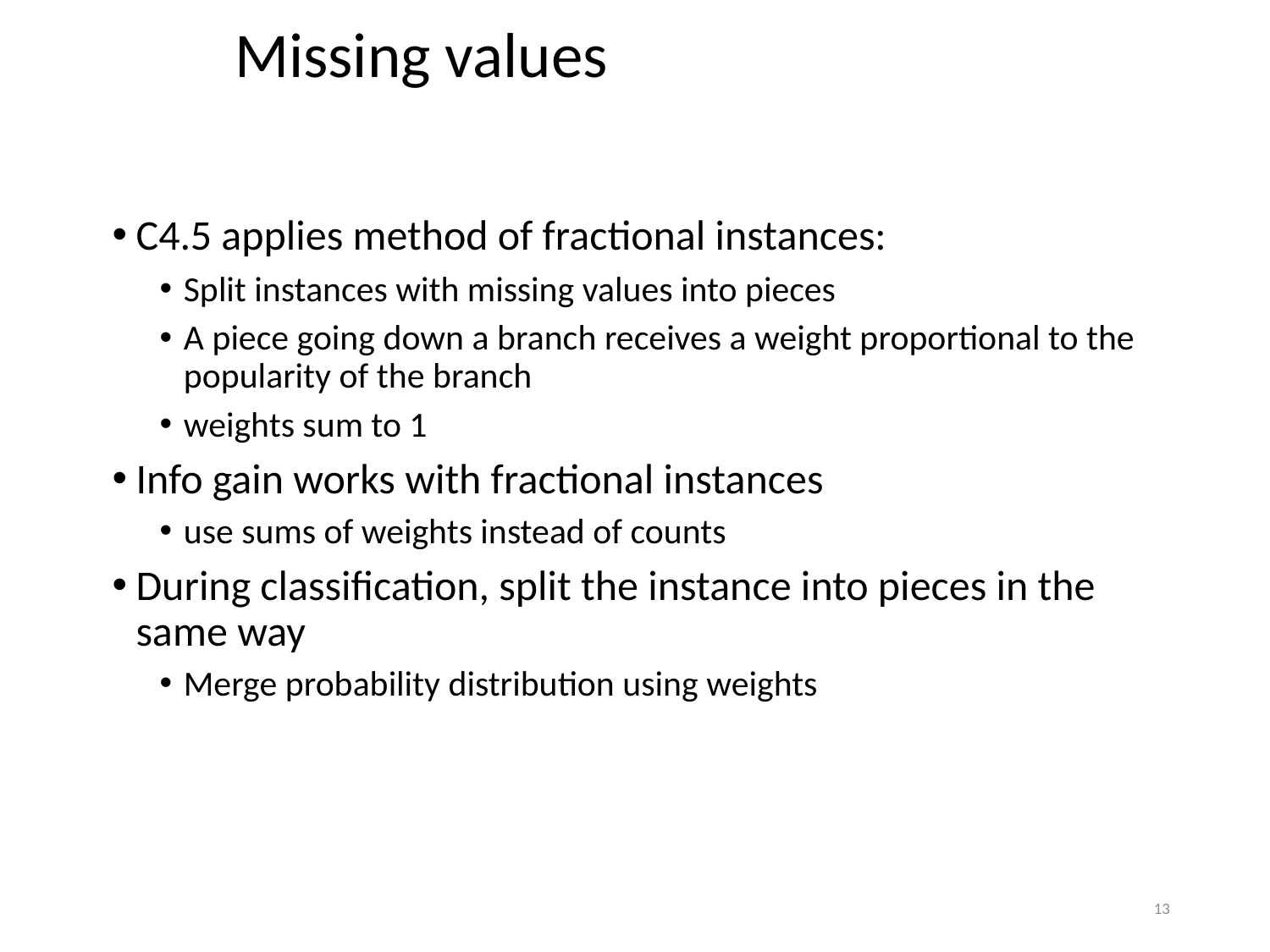

Missing values
C4.5 applies method of fractional instances:
Split instances with missing values into pieces
A piece going down a branch receives a weight proportional to the popularity of the branch
weights sum to 1
Info gain works with fractional instances
use sums of weights instead of counts
During classification, split the instance into pieces in the same way
Merge probability distribution using weights
13